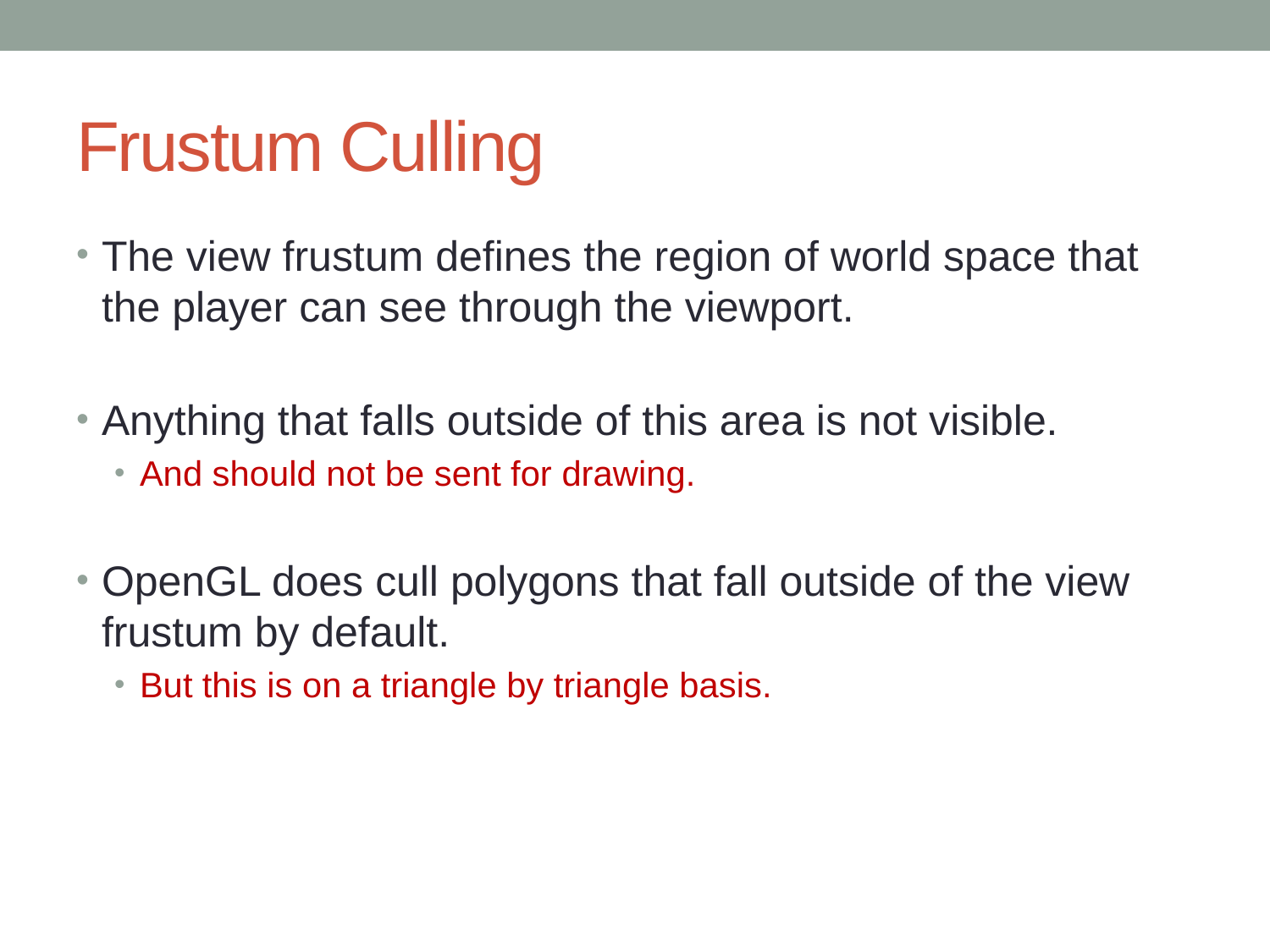

# Frustum Culling
The view frustum defines the region of world space that the player can see through the viewport.

Anything that falls outside of this area is not visible.
And should not be sent for drawing.

OpenGL does cull polygons that fall outside of the view frustum by default.
But this is on a triangle by triangle basis.